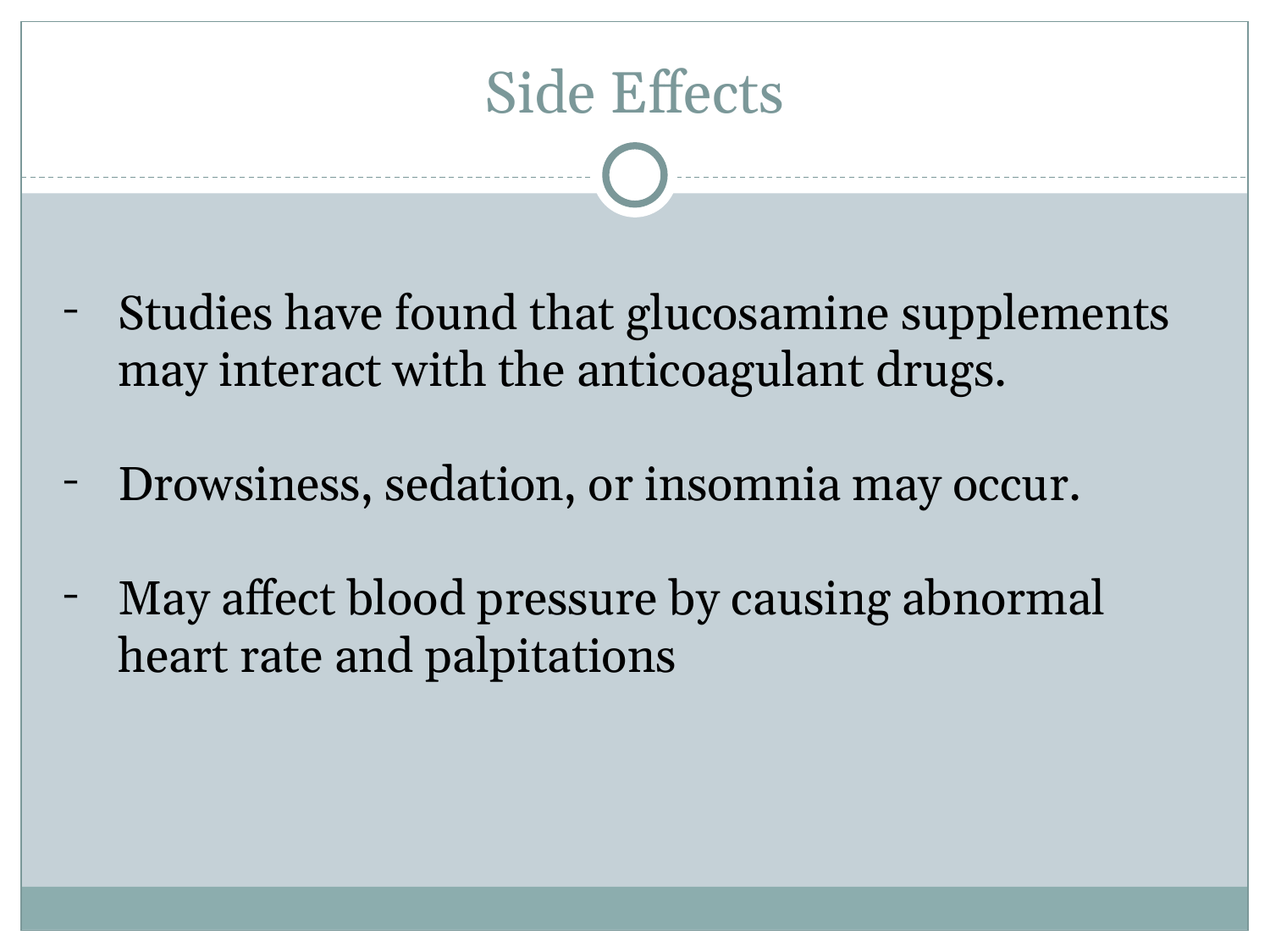

# Side Effects

Studies have found that glucosamine supplements may interact with the anticoagulant drugs.

Drowsiness, sedation, or insomnia may occur.

May affect blood pressure by causing abnormal heart rate and palpitations